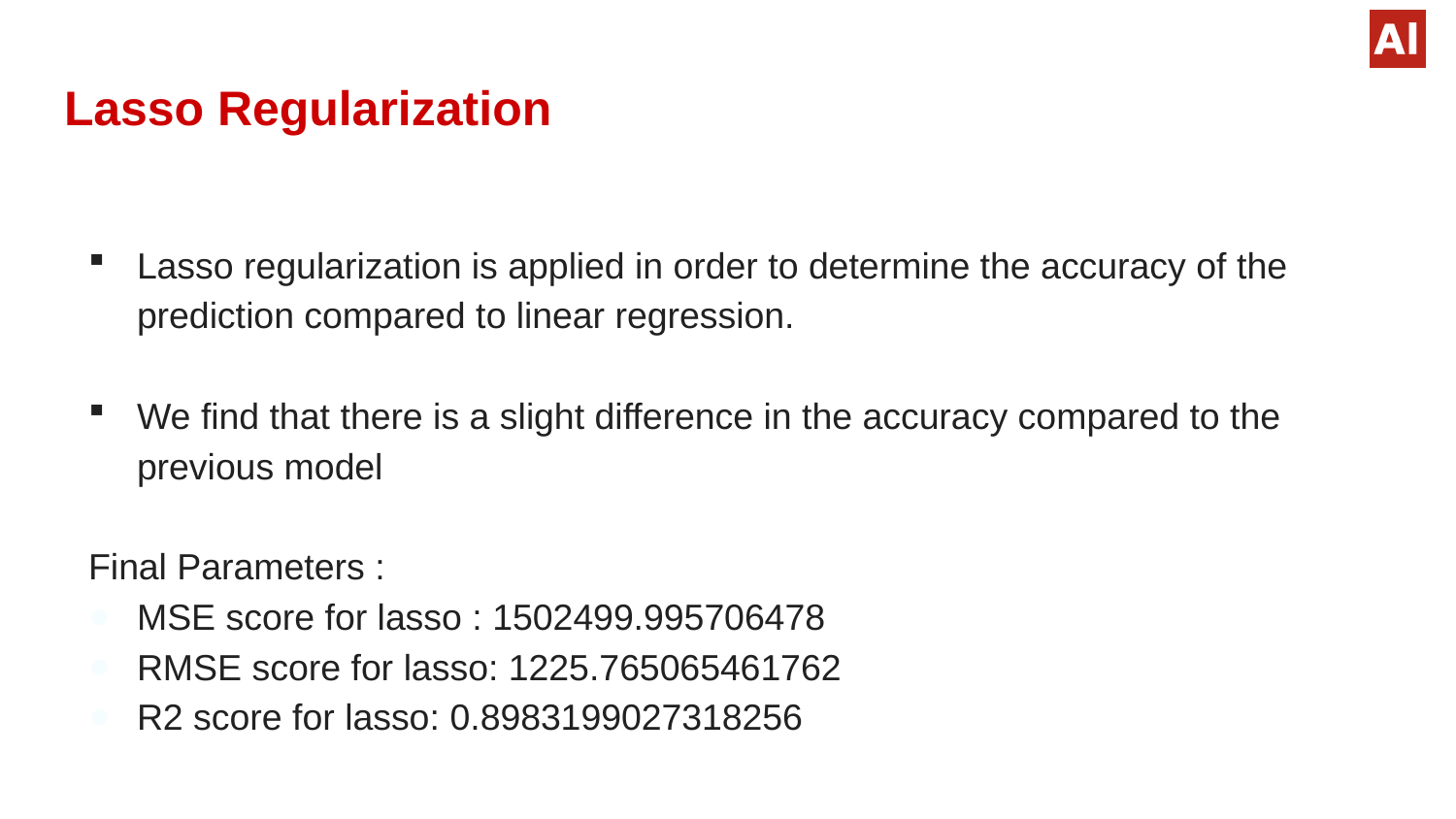

# Lasso Regularization
Lasso regularization is applied in order to determine the accuracy of the prediction compared to linear regression.

We find that there is a slight difference in the accuracy compared to the previous model

Final Parameters :
MSE score for lasso : 1502499.995706478
RMSE score for lasso: 1225.765065461762
R2 score for lasso: 0.8983199027318256